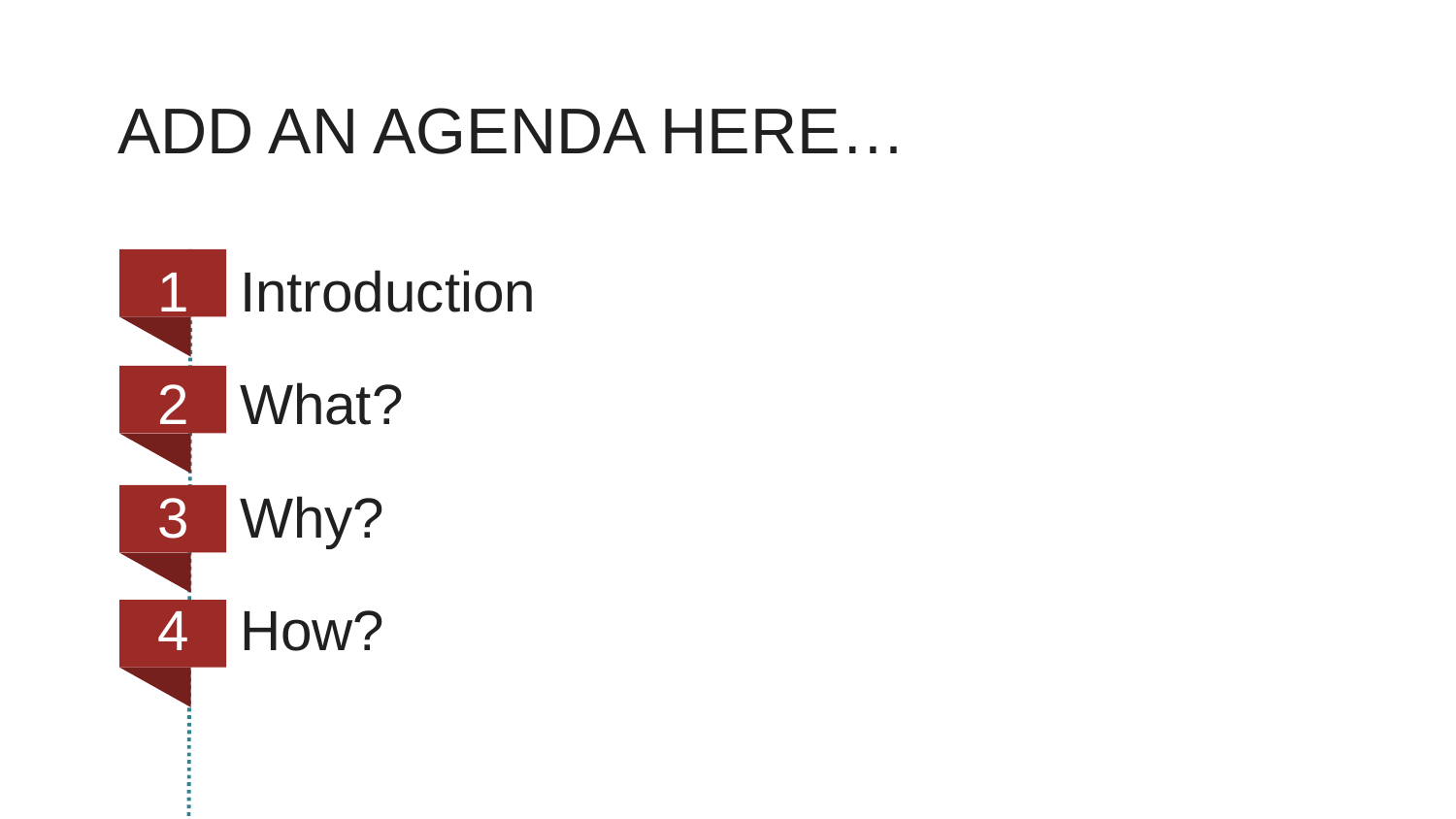

ADD AN AGENDA HERE…
Introduction
What?
Why?
How?